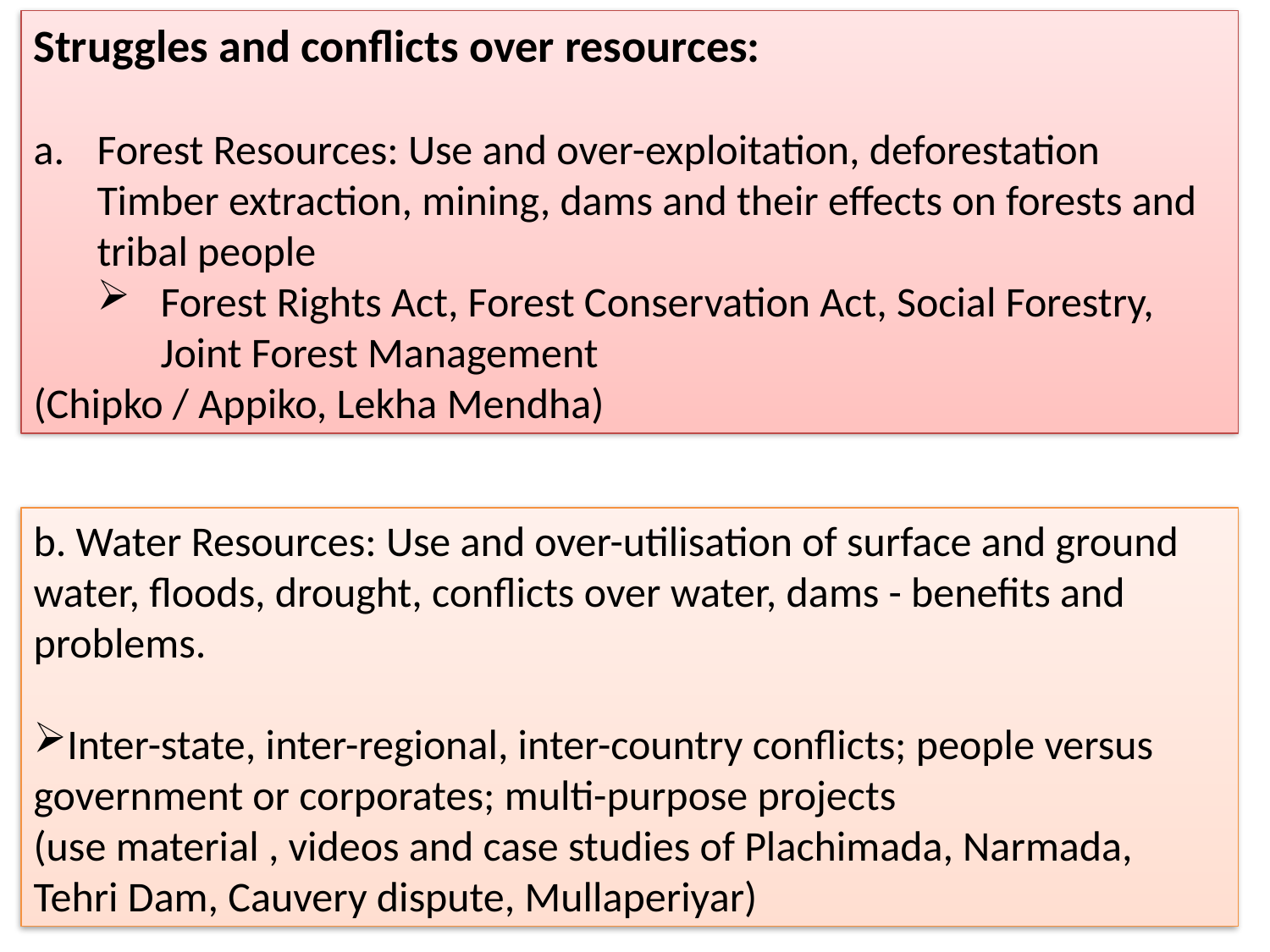

Struggles and conflicts over resources:

Forest Resources: Use and over-exploitation, deforestation Timber extraction, mining, dams and their effects on forests and tribal people
Forest Rights Act, Forest Conservation Act, Social Forestry, Joint Forest Management
(Chipko / Appiko, Lekha Mendha)
b. Water Resources: Use and over-utilisation of surface and ground water, floods, drought, conflicts over water, dams - benefits and problems.

Inter-state, inter-regional, inter-country conflicts; people versus government or corporates; multi-purpose projects
(use material , videos and case studies of Plachimada, Narmada, Tehri Dam, Cauvery dispute, Mullaperiyar)